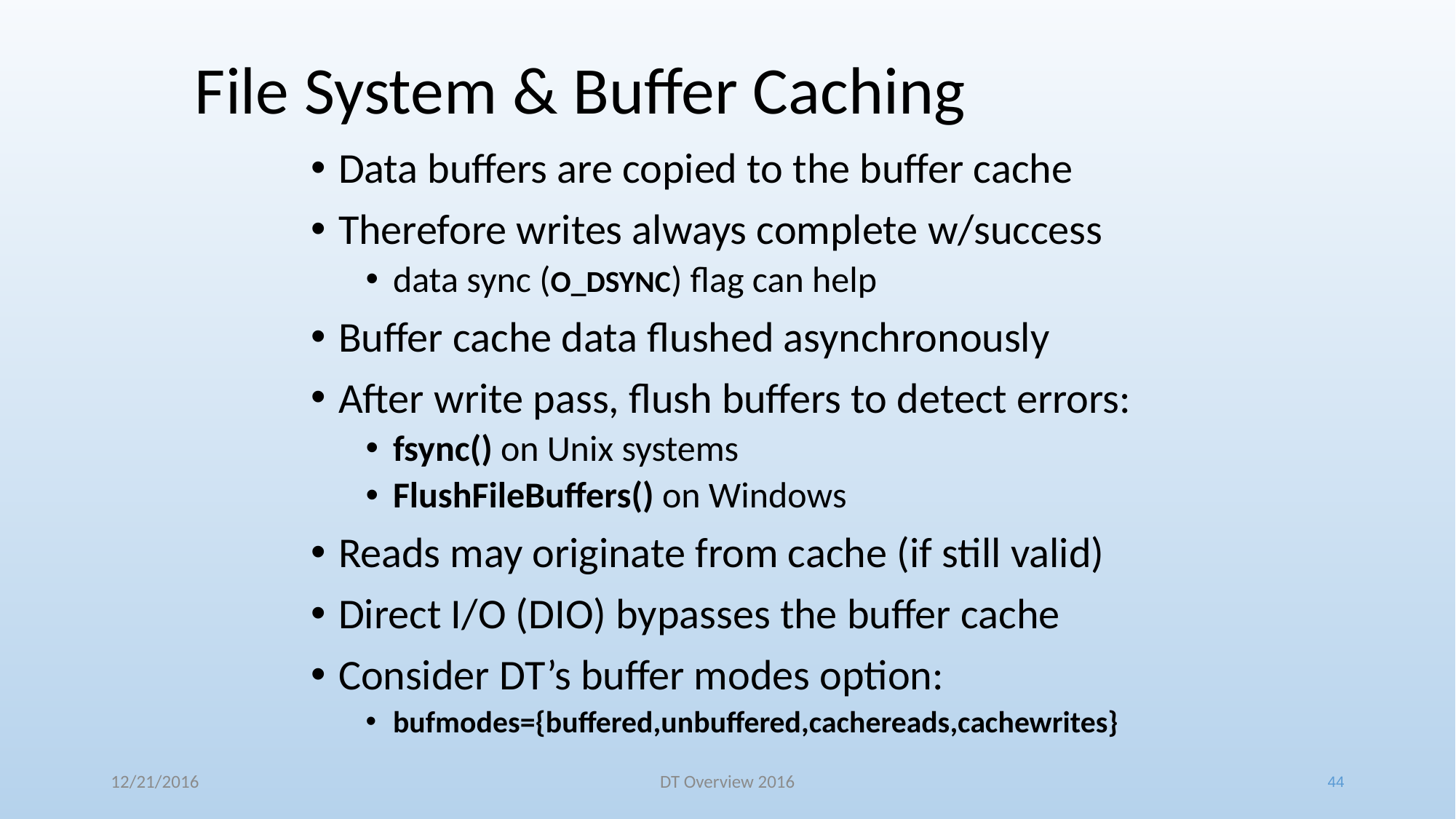

# File System & Buffer Caching
Data buffers are copied to the buffer cache
Therefore writes always complete w/success
data sync (O_DSYNC) flag can help
Buffer cache data flushed asynchronously
After write pass, flush buffers to detect errors:
fsync() on Unix systems
FlushFileBuffers() on Windows
Reads may originate from cache (if still valid)
Direct I/O (DIO) bypasses the buffer cache
Consider DT’s buffer modes option:
bufmodes={buffered,unbuffered,cachereads,cachewrites}

44
12/21/2016
DT Overview 2016